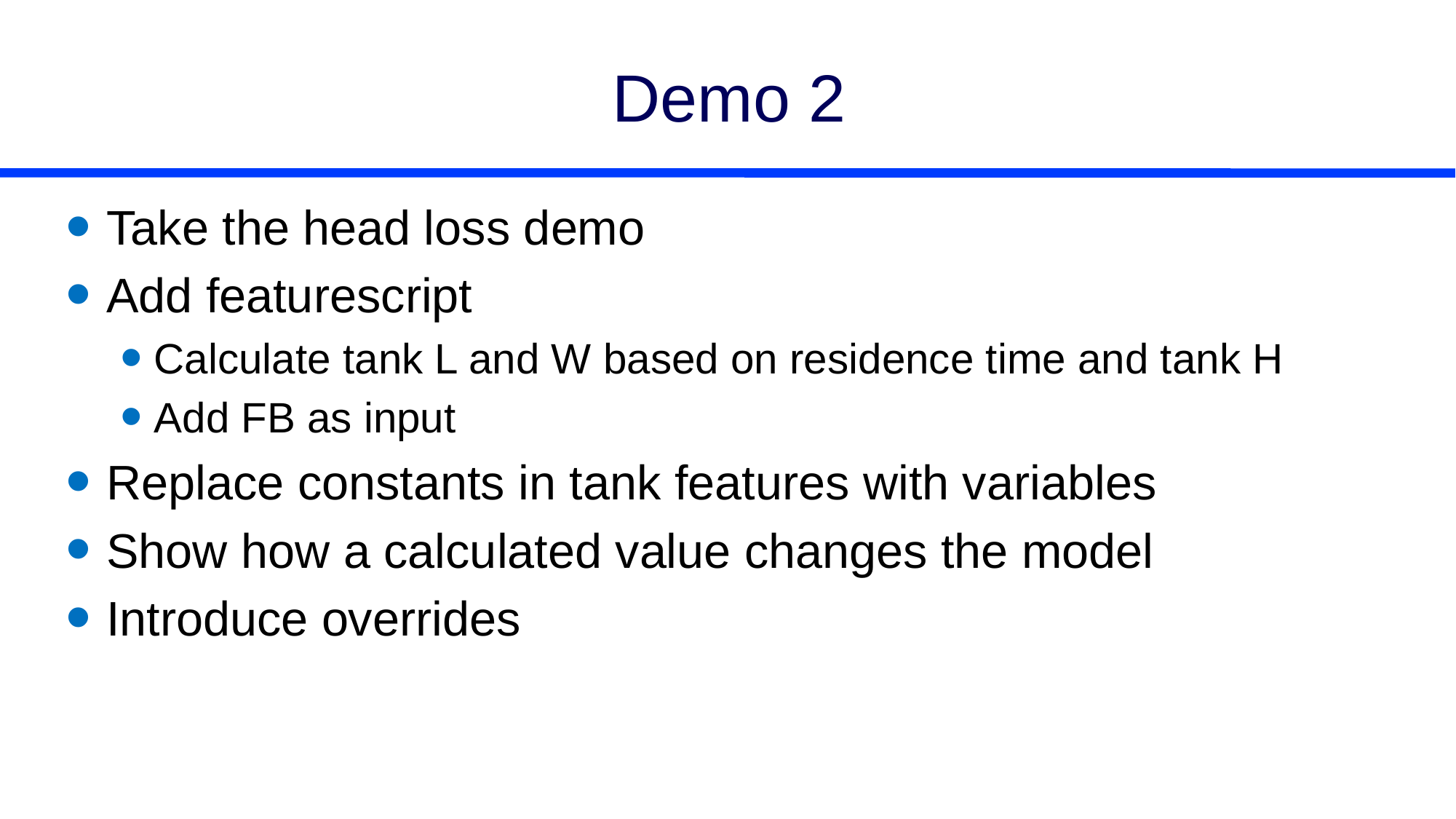

# Demo 2
Take the head loss demo
Add featurescript
Calculate tank L and W based on residence time and tank H
Add FB as input
Replace constants in tank features with variables
Show how a calculated value changes the model
Introduce overrides